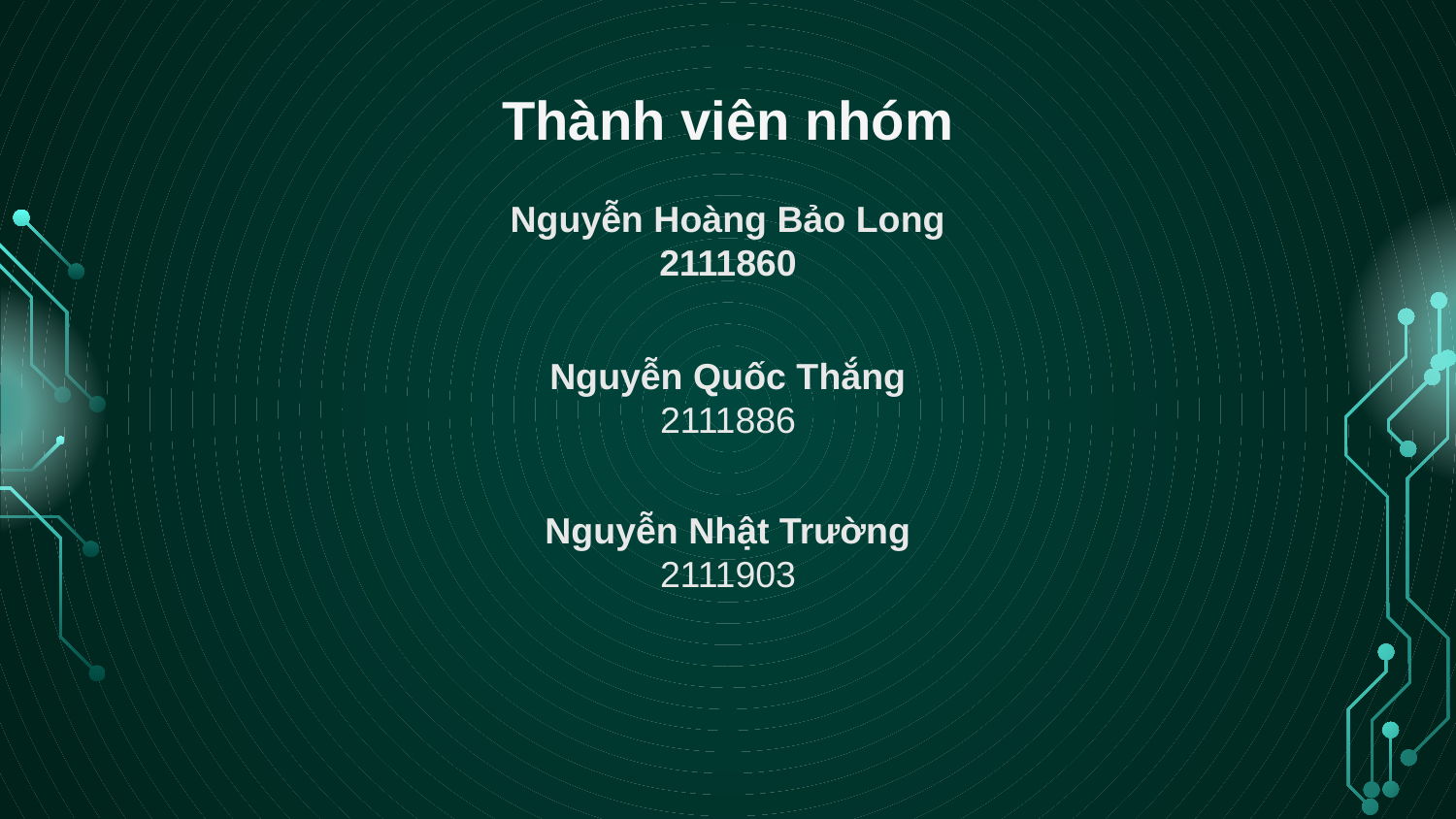

# Thành viên nhóm
Nguyễn Hoàng Bảo Long
2111860
Nguyễn Quốc Thắng
2111886

Nguyễn Nhật Trường
2111903